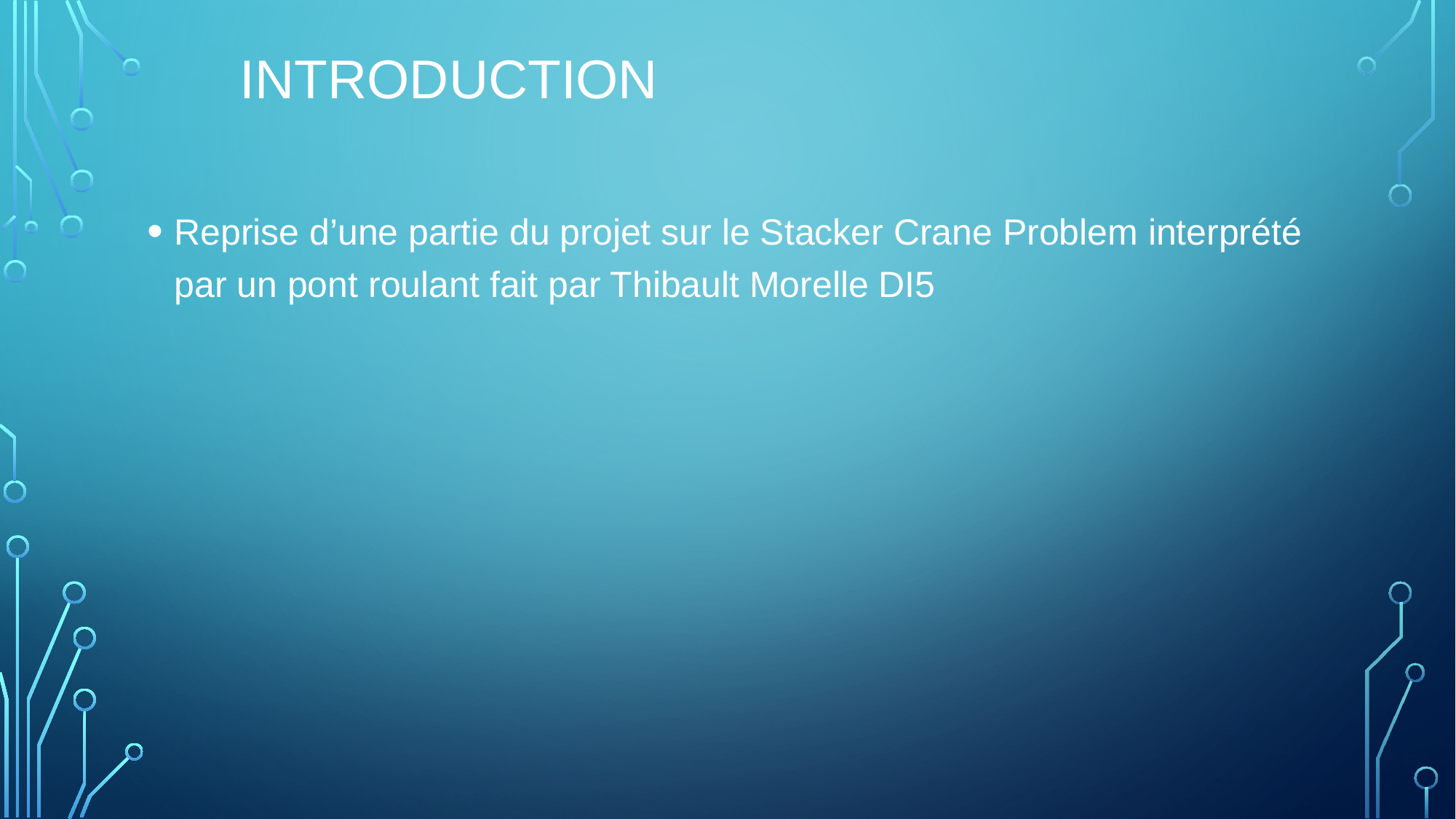

# Introduction
Reprise d’une partie du projet sur le Stacker Crane Problem interprété par un pont roulant fait par Thibault Morelle DI5